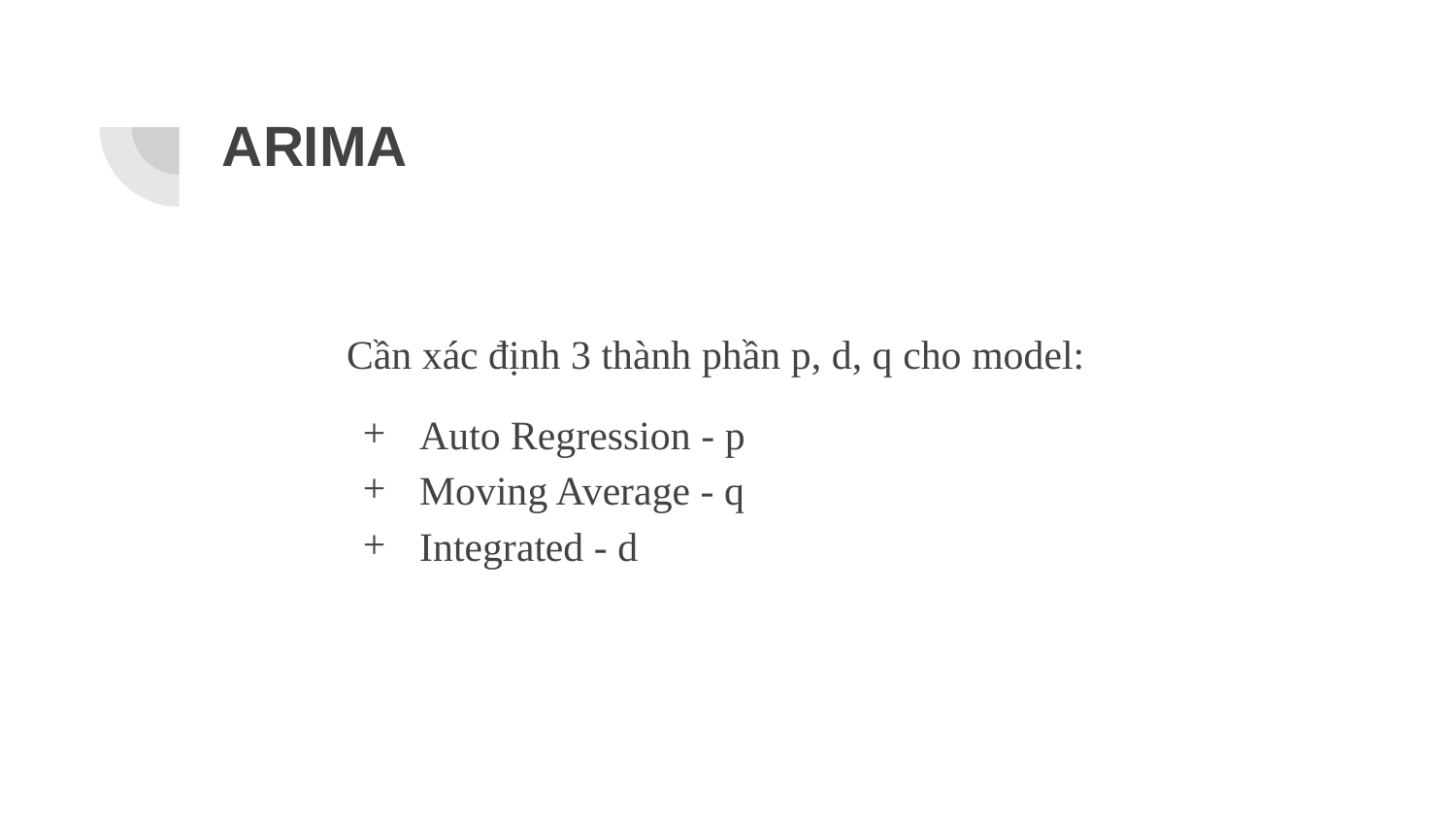

# ARIMA
Cần xác định 3 thành phần p, d, q cho model:
Auto Regression - p
Moving Average - q
Integrated - d